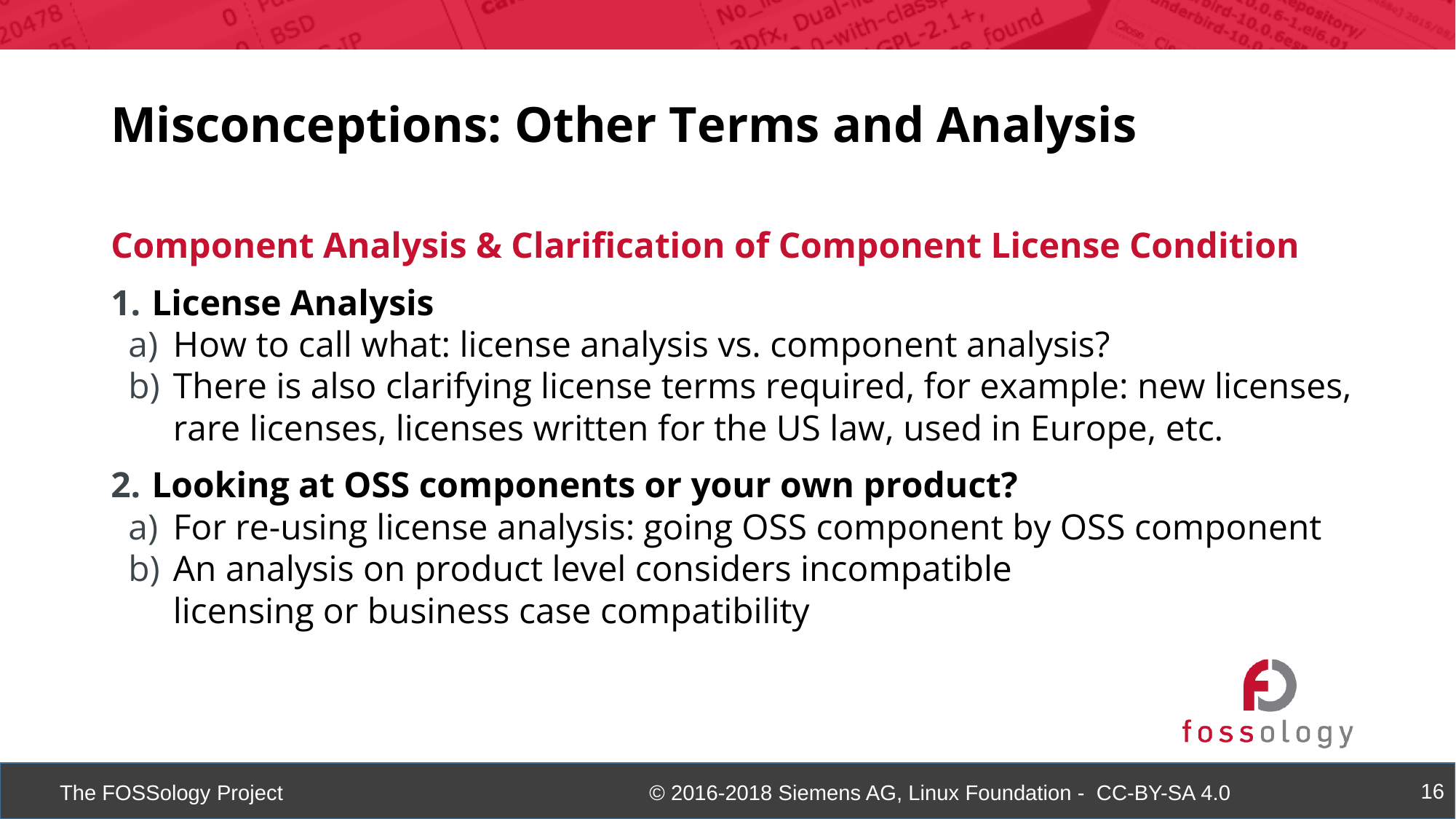

Misconceptions: Other Terms and Analysis
Component Analysis & Clarification of Component License Condition
License Analysis
How to call what: license analysis vs. component analysis?
There is also clarifying license terms required, for example: new licenses, rare licenses, licenses written for the US law, used in Europe, etc.
Looking at OSS components or your own product?
For re-using license analysis: going OSS component by OSS component
An analysis on product level considers incompatible
licensing or business case compatibility